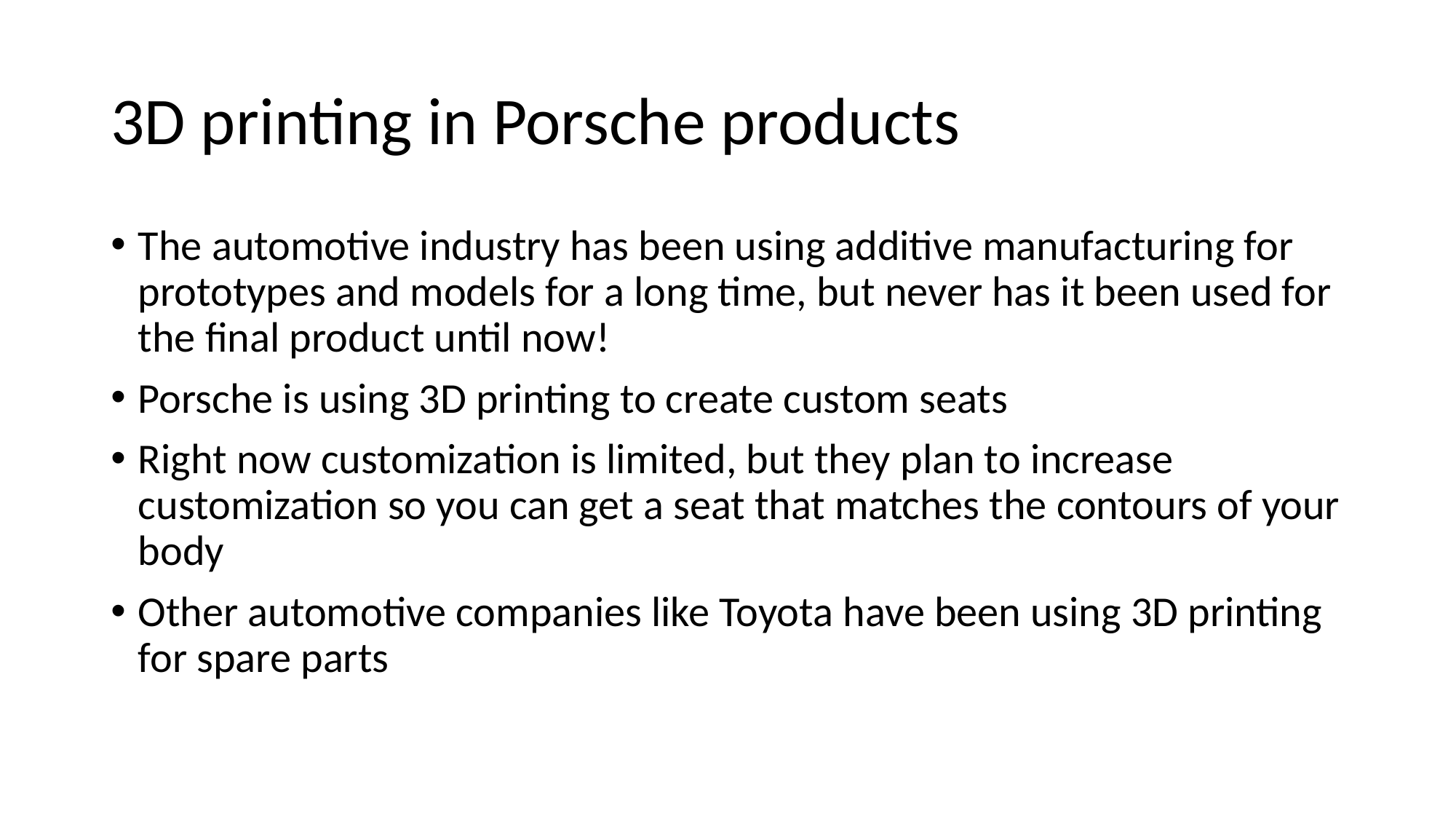

# 3D printing in Porsche products
The automotive industry has been using additive manufacturing for prototypes and models for a long time, but never has it been used for the final product until now!
Porsche is using 3D printing to create custom seats
Right now customization is limited, but they plan to increase customization so you can get a seat that matches the contours of your body
Other automotive companies like Toyota have been using 3D printing for spare parts